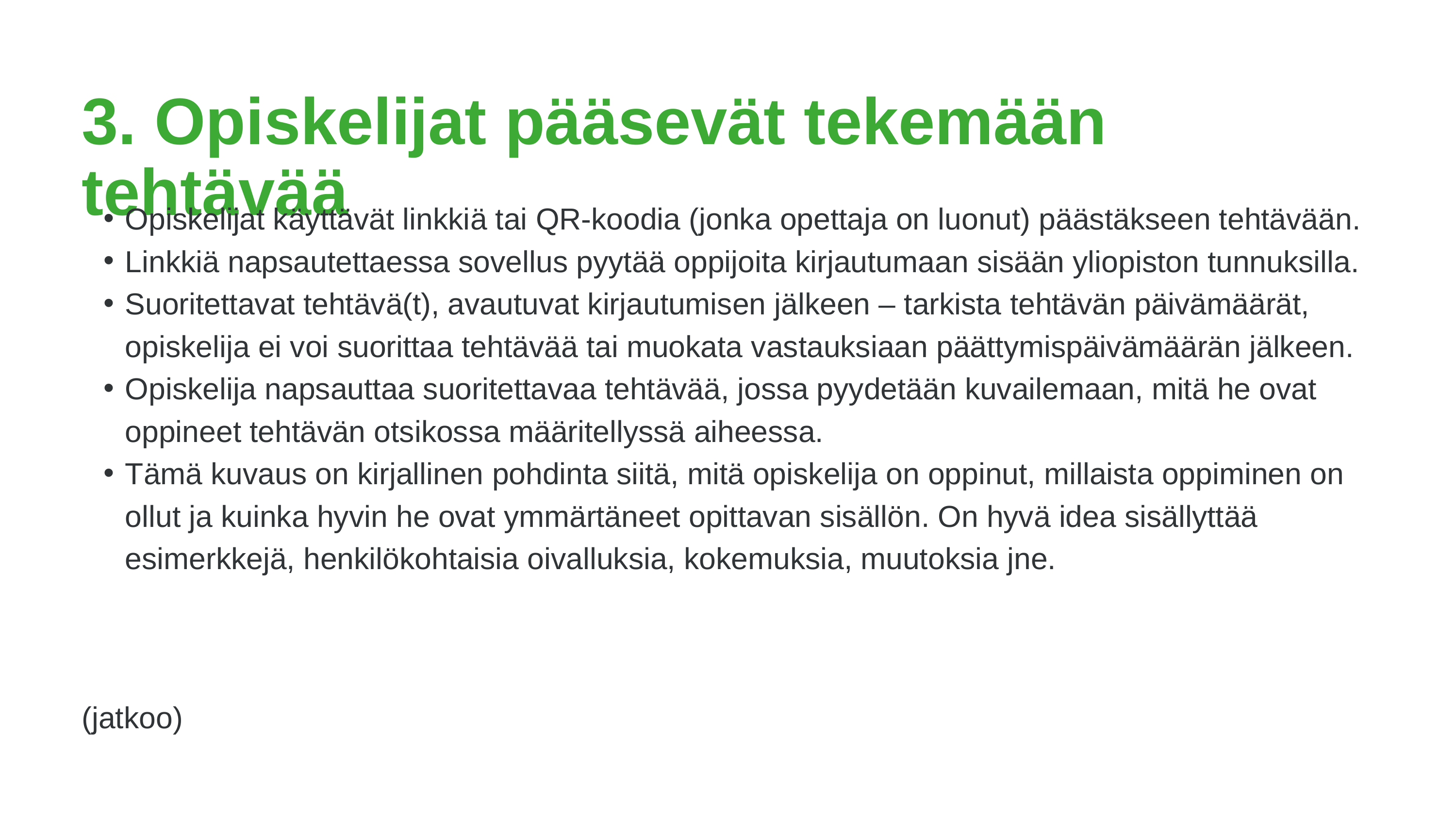

3.	Opiskelijat pääsevät tekemään tehtävää
Opiskelijat käyttävät linkkiä tai QR-koodia (jonka opettaja on luonut) päästäkseen tehtävään.
Linkkiä napsautettaessa sovellus pyytää oppijoita kirjautumaan sisään yliopiston tunnuksilla.
Suoritettavat tehtävä(t), avautuvat kirjautumisen jälkeen – tarkista tehtävän päivämäärät, opiskelija ei voi suorittaa tehtävää tai muokata vastauksiaan päättymispäivämäärän jälkeen.
Opiskelija napsauttaa suoritettavaa tehtävää, jossa pyydetään kuvailemaan, mitä he ovat oppineet tehtävän otsikossa määritellyssä aiheessa.
Tämä kuvaus on kirjallinen pohdinta siitä, mitä opiskelija on oppinut, millaista oppiminen on ollut ja kuinka hyvin he ovat ymmärtäneet opittavan sisällön. On hyvä idea sisällyttää esimerkkejä, henkilökohtaisia oivalluksia, kokemuksia, muutoksia jne.
(jatkoo)